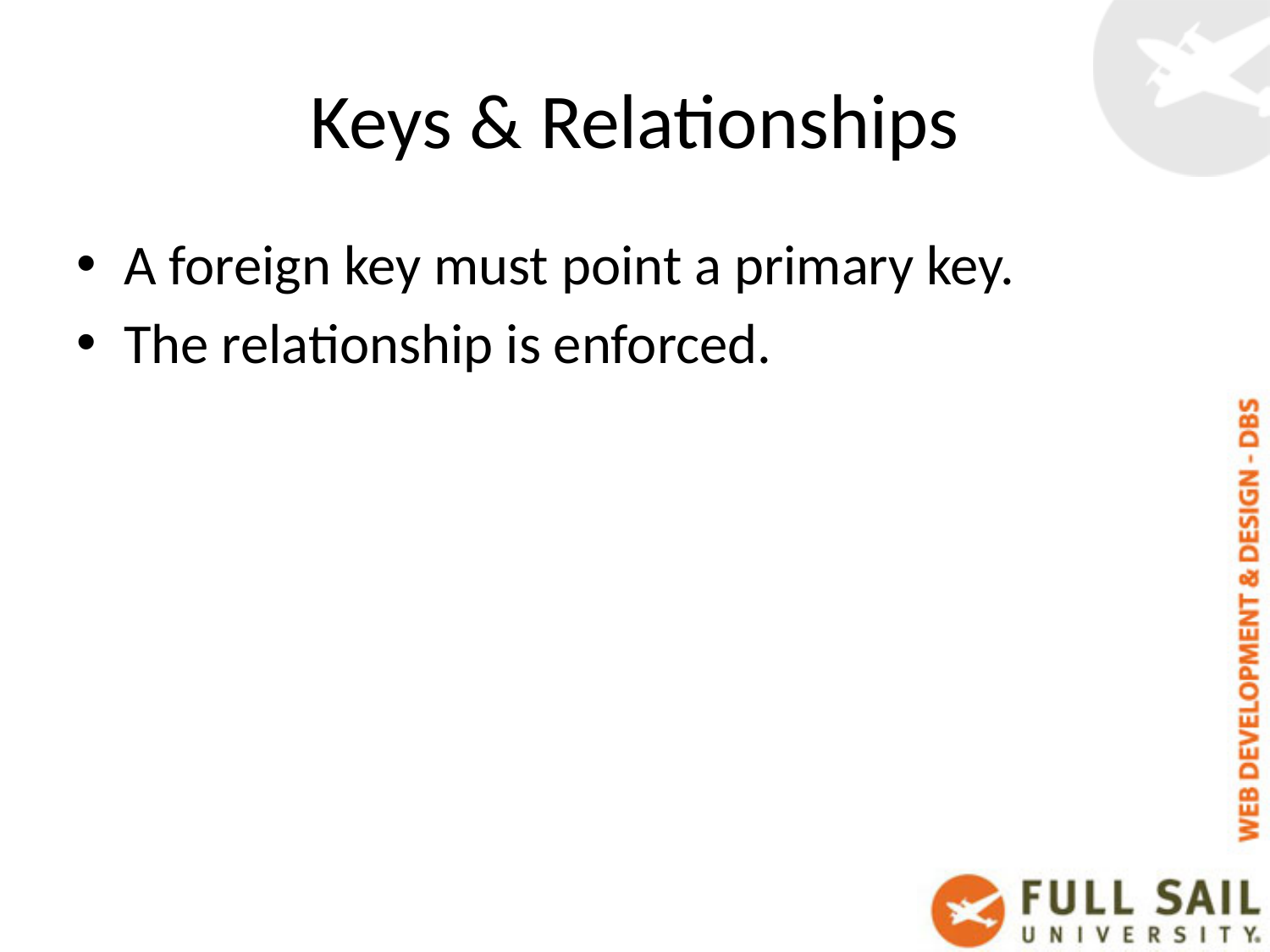

# Keys & Relationships
A foreign key must point a primary key.
The relationship is enforced.